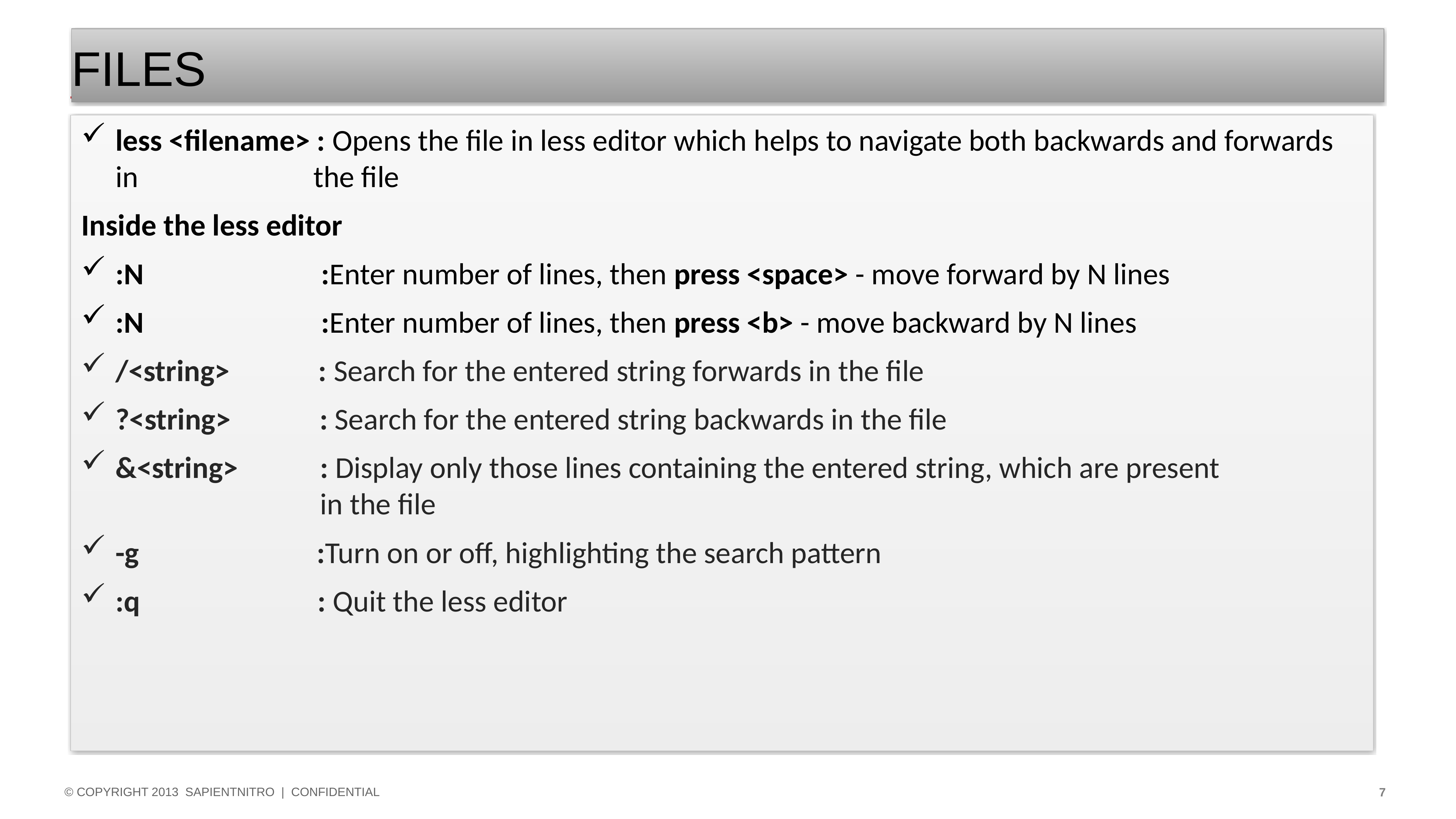

# files
less <filename> : Opens the file in less editor which helps to navigate both backwards and forwards in 			     the file
Inside the less editor
:N                          :Enter number of lines, then press <space> - move forward by N lines
:N                          :Enter number of lines, then press <b> - move backward by N lines
/<string>             : Search for the entered string forwards in the file
?<string>             : Search for the entered string backwards in the file
&<string>            : Display only those lines containing the entered string, which are present 					      in the file
-g                          :Turn on or off, highlighting the search pattern
:q                          : Quit the less editor